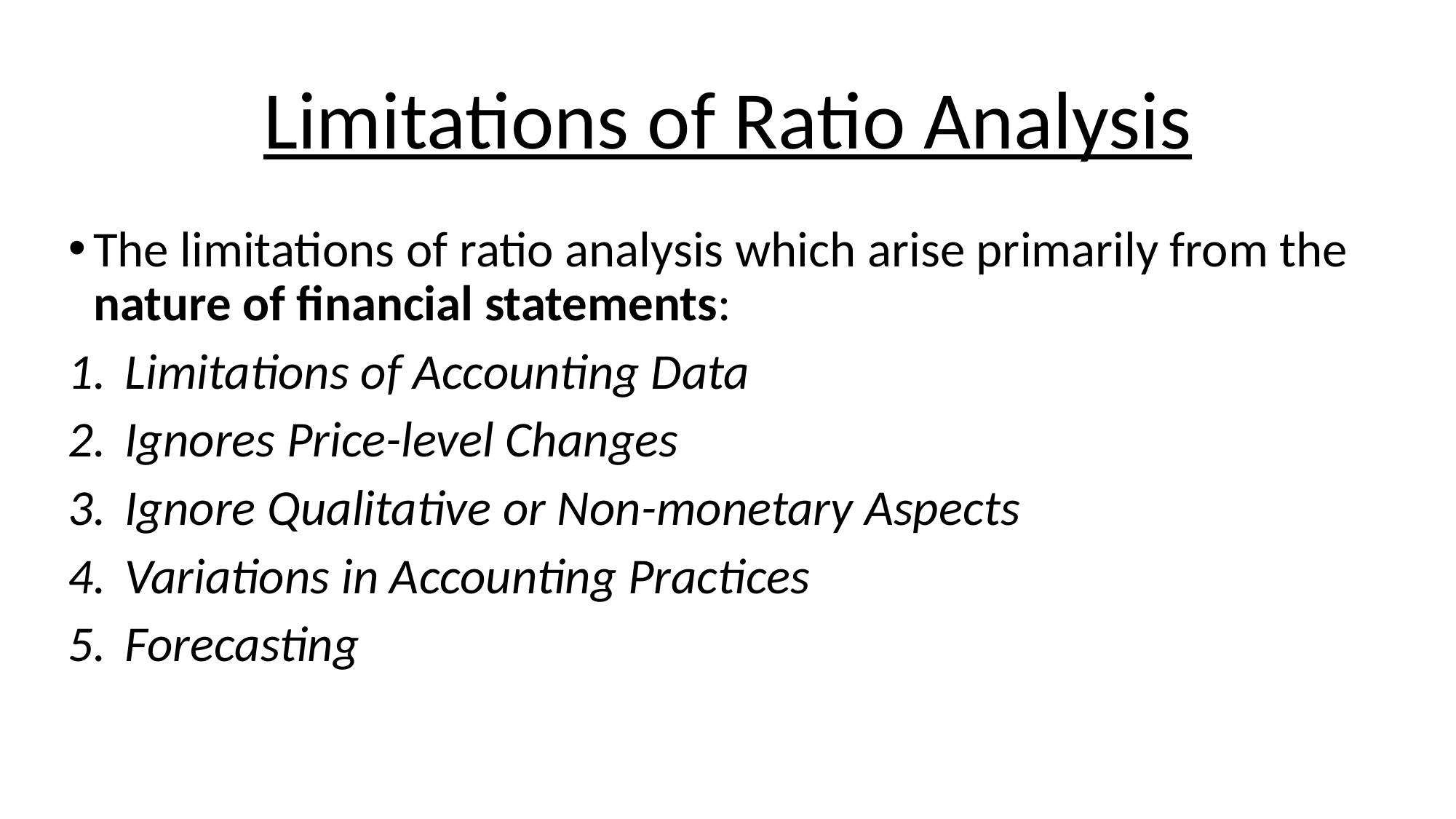

# Limitations of Ratio Analysis
The limitations of ratio analysis which arise primarily from the nature of financial statements:
Limitations of Accounting Data
Ignores Price-level Changes
Ignore Qualitative or Non-monetary Aspects
Variations in Accounting Practices
Forecasting